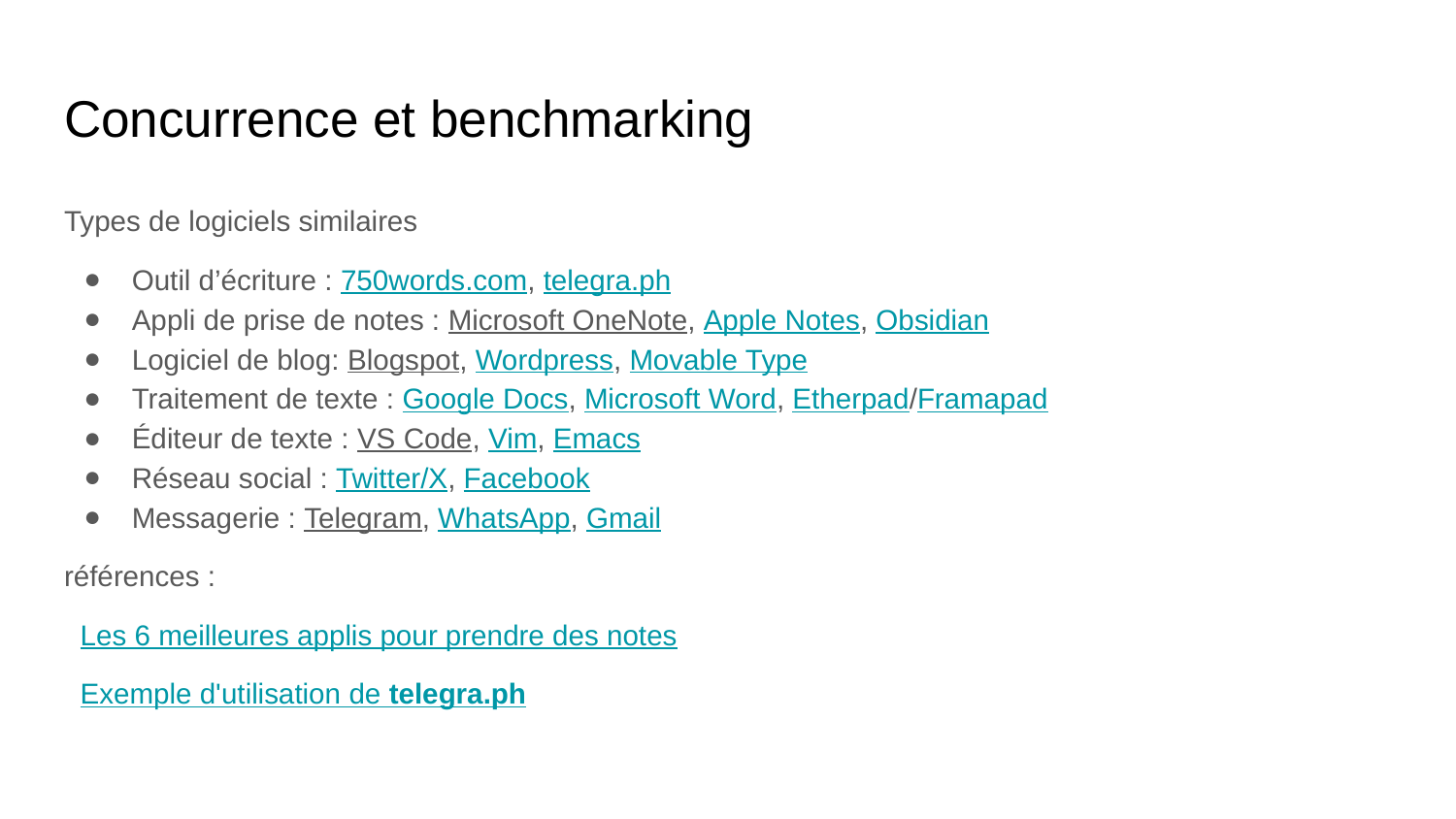

# Concurrence et benchmarking
Types de logiciels similaires
Outil d’écriture : 750words.com, telegra.ph
Appli de prise de notes : Microsoft OneNote, Apple Notes, Obsidian
Logiciel de blog: Blogspot, Wordpress, Movable Type
Traitement de texte : Google Docs, Microsoft Word, Etherpad/Framapad
Éditeur de texte : VS Code, Vim, Emacs
Réseau social : Twitter/X, Facebook
Messagerie : Telegram, WhatsApp, Gmail
références :
  Les 6 meilleures applis pour prendre des notes
  Exemple d'utilisation de telegra.ph